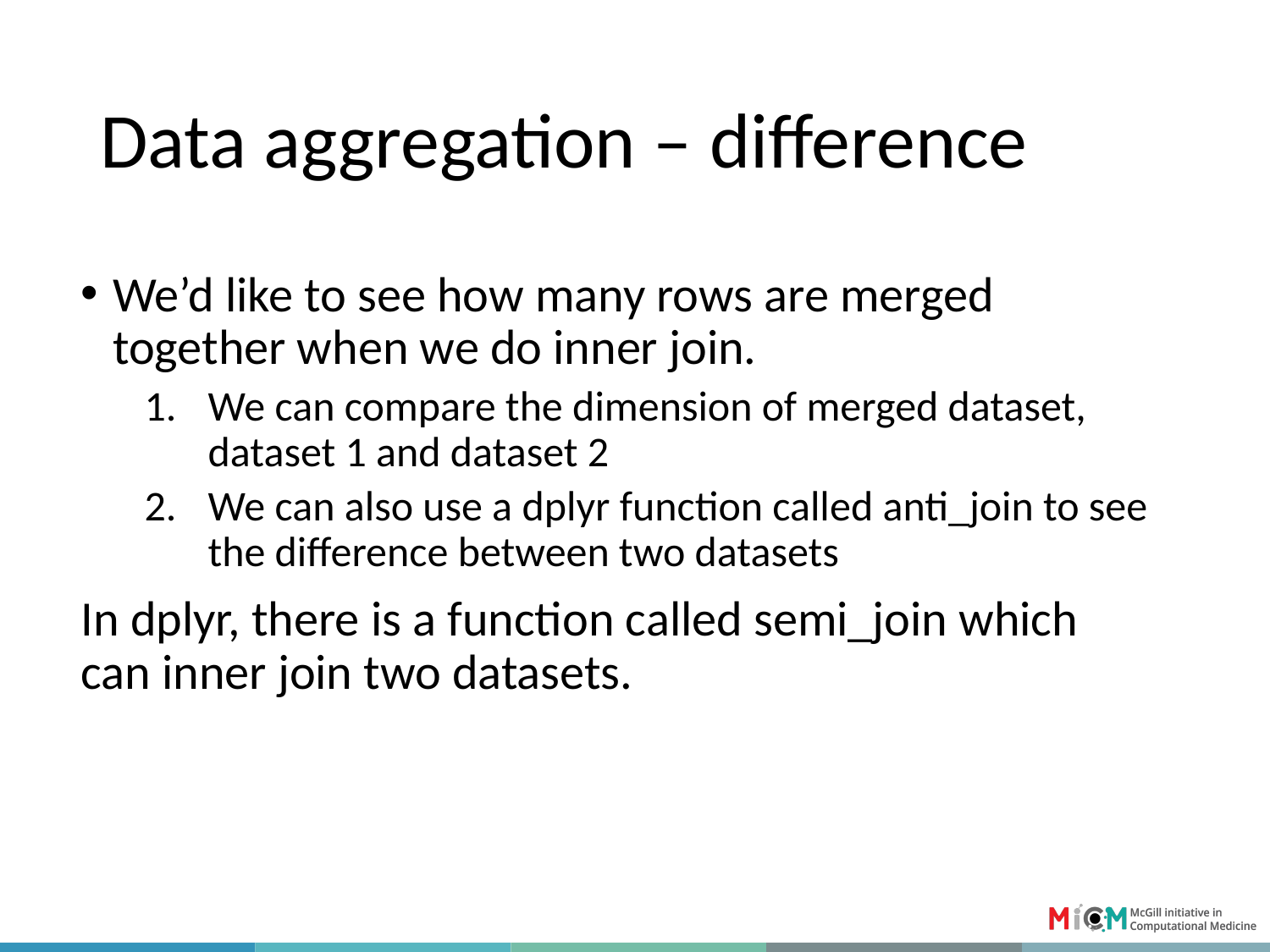

# Data aggregation – difference
We’d like to see how many rows are merged together when we do inner join.
We can compare the dimension of merged dataset, dataset 1 and dataset 2
We can also use a dplyr function called anti_join to see the difference between two datasets
In dplyr, there is a function called semi_join which can inner join two datasets.